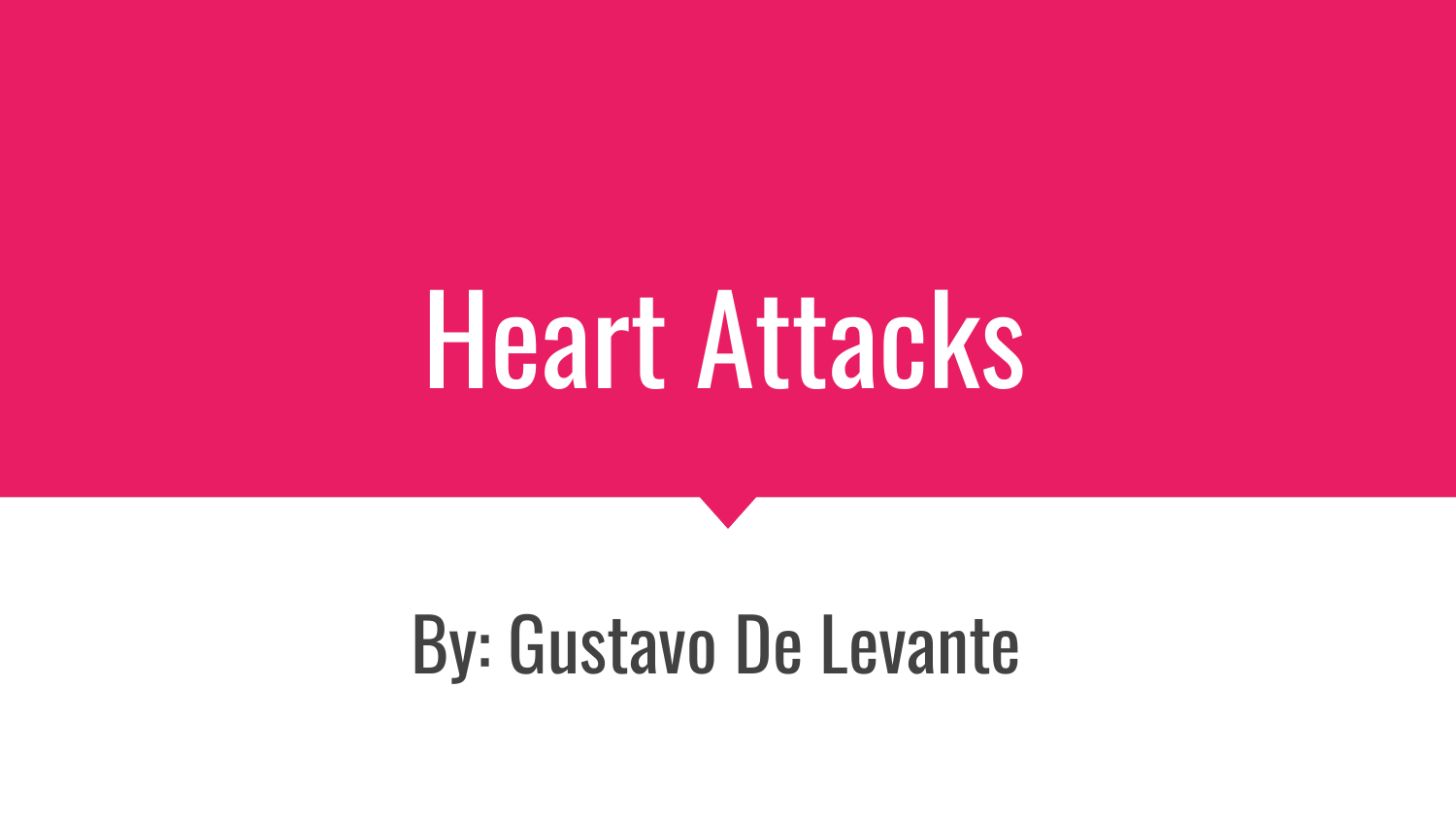

# Heart Attacks
By: Gustavo De Levante